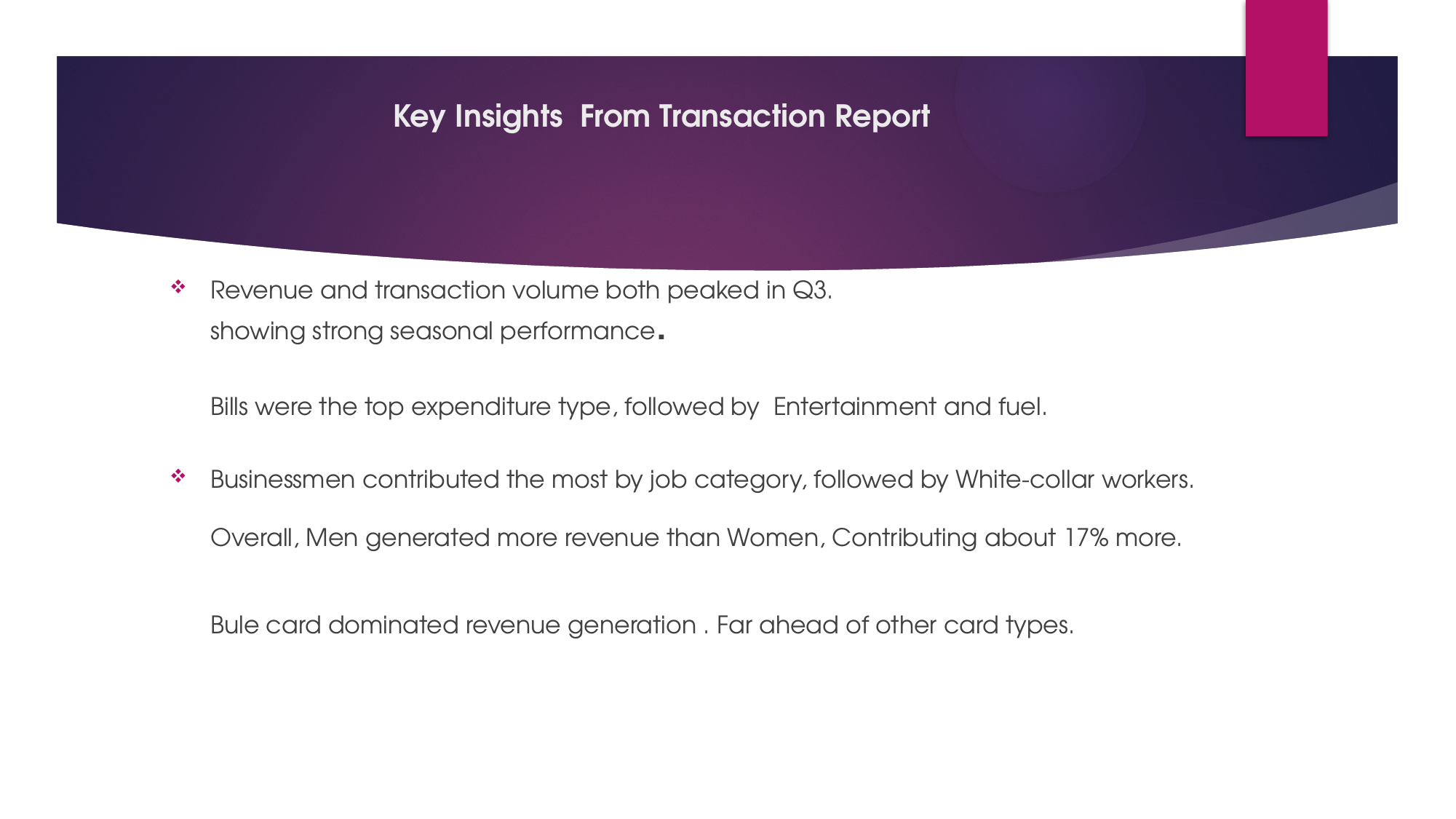

# Key Insights  From Transaction Report
Revenue and transaction volume both peaked in Q3.
showing strong seasonal performance.
Bills were the top expenditure type, followed by  Entertainment and fuel.
Businessmen contributed the most by job category, followed by White-collar workers.
Overall, Men generated more revenue than Women, Contributing about 17% more.
Bule card dominated revenue generation . Far ahead of other card types.